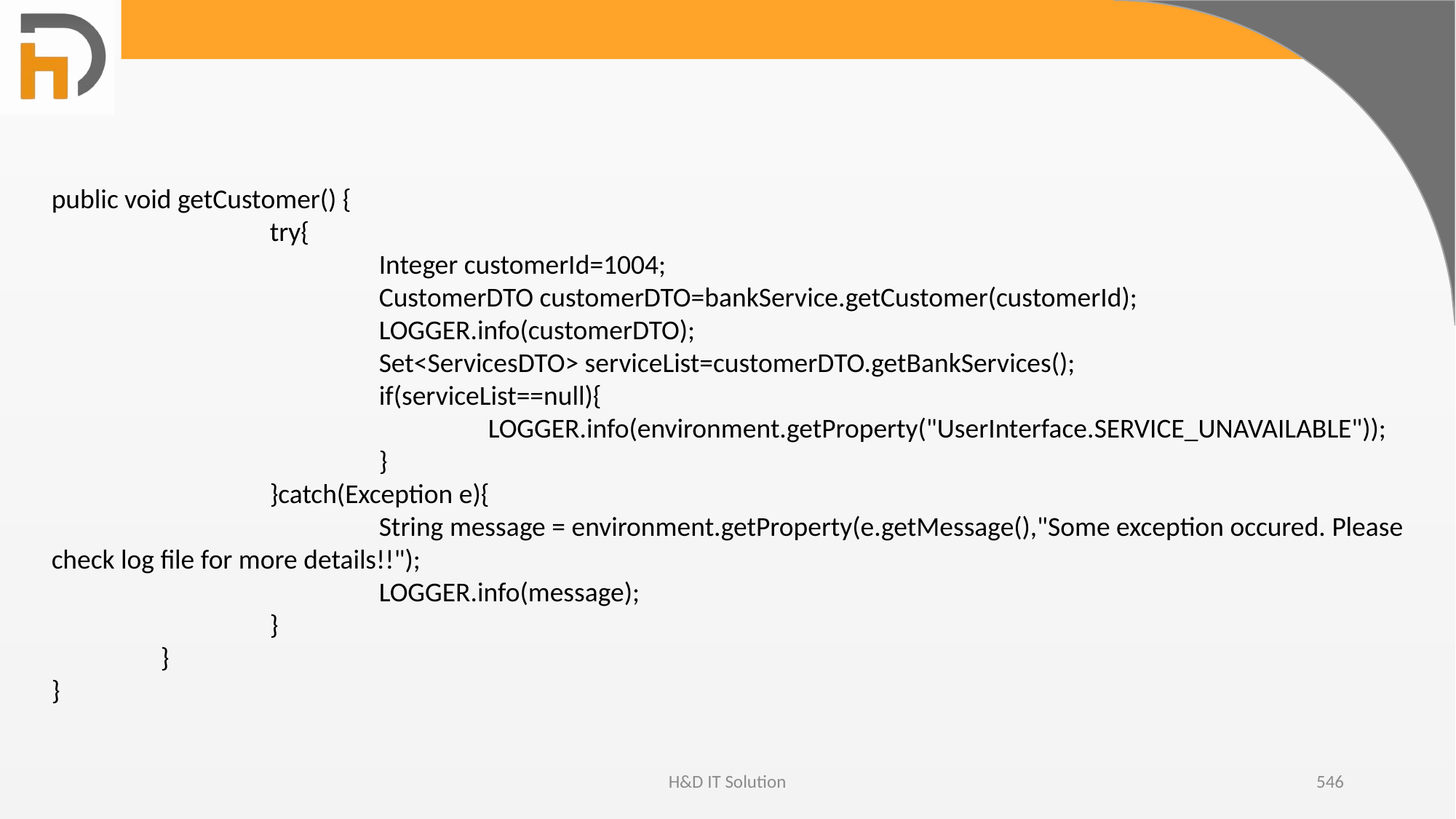

public void getCustomer() {
		try{
			Integer customerId=1004;
			CustomerDTO customerDTO=bankService.getCustomer(customerId);
			LOGGER.info(customerDTO);
			Set<ServicesDTO> serviceList=customerDTO.getBankServices();
			if(serviceList==null){
				LOGGER.info(environment.getProperty("UserInterface.SERVICE_UNAVAILABLE"));
			}
		}catch(Exception e){
			String message = environment.getProperty(e.getMessage(),"Some exception occured. Please check log file for more details!!");
			LOGGER.info(message);
		}
	}
}
H&D IT Solution
546